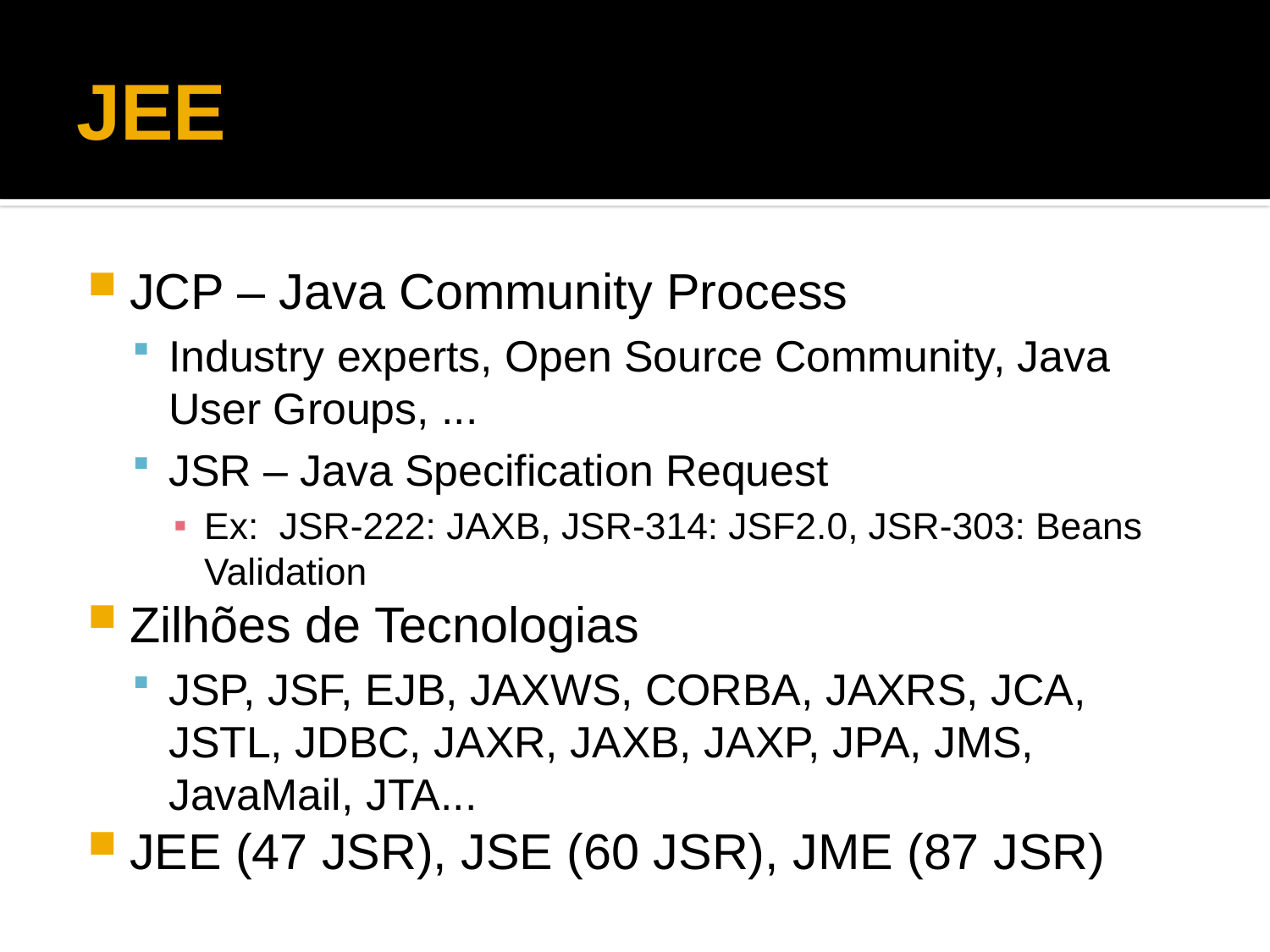

# JEE
JCP – Java Community Process
Industry experts, Open Source Community, Java User Groups, ...
JSR – Java Specification Request
Ex:  JSR-222: JAXB, JSR-314: JSF2.0, JSR-303: Beans Validation
Zilhões de Tecnologias
JSP, JSF, EJB, JAXWS, CORBA, JAXRS, JCA, JSTL, JDBC, JAXR, JAXB, JAXP, JPA, JMS, JavaMail, JTA...
JEE (47 JSR), JSE (60 JSR), JME (87 JSR)